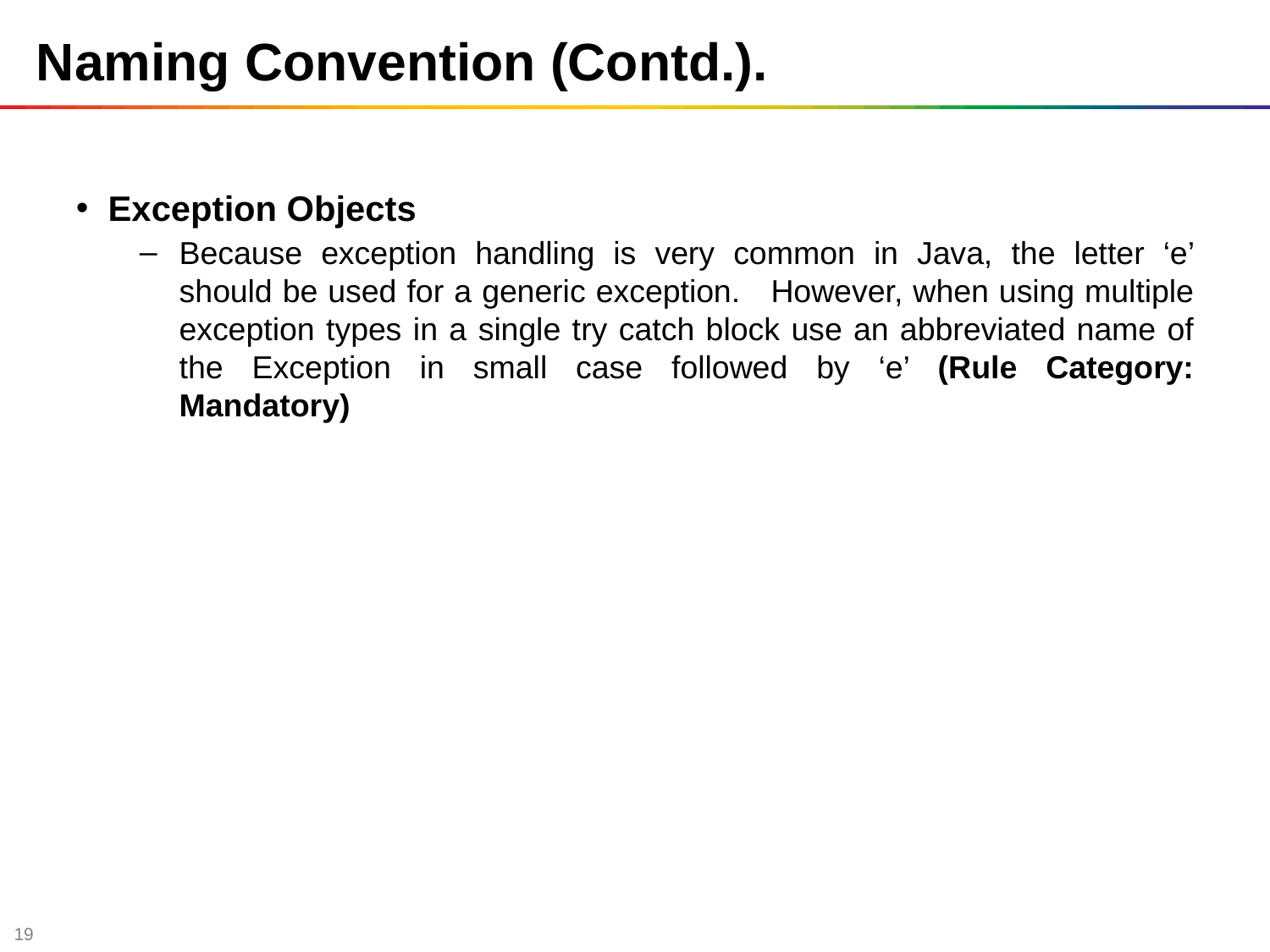

# Naming Convention (Contd.).
Exception Objects
Because exception handling is very common in Java, the letter ‘e’ should be used for a generic exception.   However, when using multiple exception types in a single try catch block use an abbreviated name of the Exception in small case followed by ‘e’ (Rule Category: Mandatory)